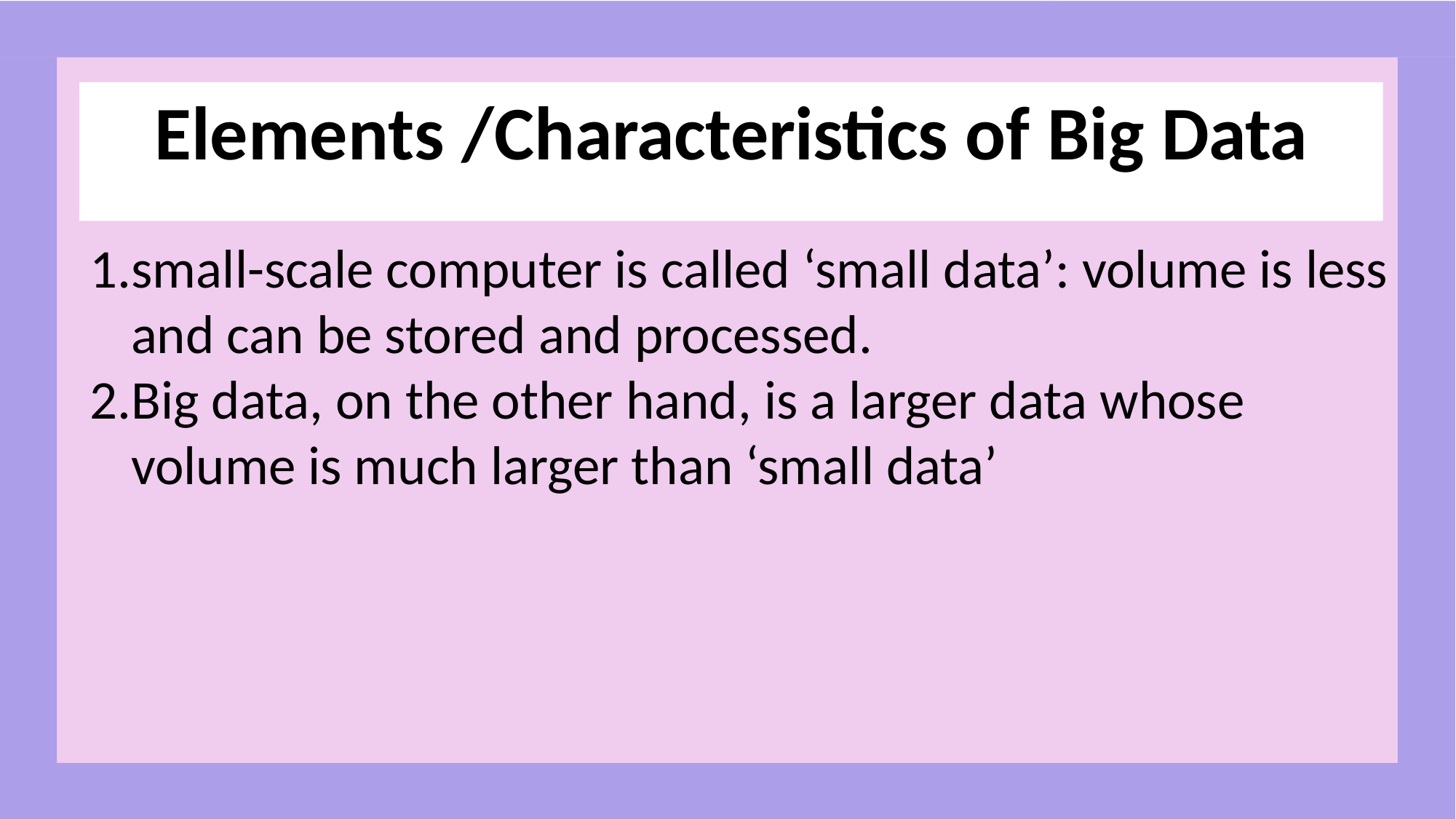

# Elements /Characteristics of Big Data
small-scale computer is called ‘small data’: volume is less and can be stored and processed.
Big data, on the other hand, is a larger data whose volume is much larger than ‘small data’